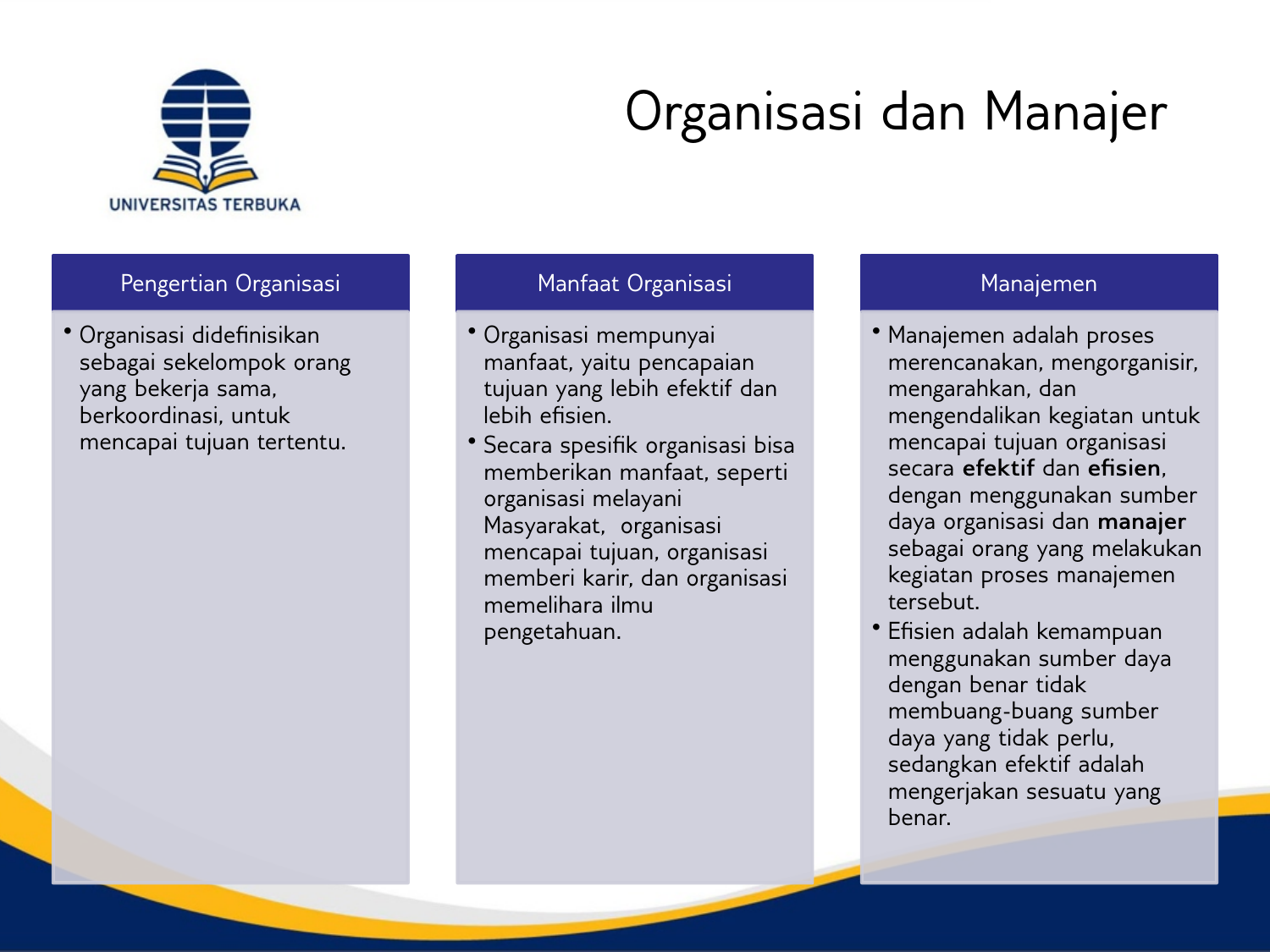

# Organisasi dan Manajer
Pengertian Organisasi
Organisasi didefinisikan sebagai sekelompok orang yang bekerja sama, berkoordinasi, untuk mencapai tujuan tertentu.
Manfaat Organisasi
Organisasi mempunyai manfaat, yaitu pencapaian tujuan yang lebih efektif dan lebih efisien.
Secara spesifik organisasi bisa memberikan manfaat, seperti organisasi melayani Masyarakat,  organisasi mencapai tujuan, organisasi memberi karir, dan organisasi memelihara ilmu pengetahuan.
Manajemen
Manajemen adalah proses merencanakan, mengorganisir, mengarahkan, dan mengendalikan kegiatan untuk mencapai tujuan organisasi secara efektif dan efisien, dengan menggunakan sumber daya organisasi dan manajer sebagai orang yang melakukan kegiatan proses manajemen tersebut.
Efisien adalah kemampuan menggunakan sumber daya dengan benar tidak membuang-buang sumber daya yang tidak perlu, sedangkan efektif adalah mengerjakan sesuatu yang benar.